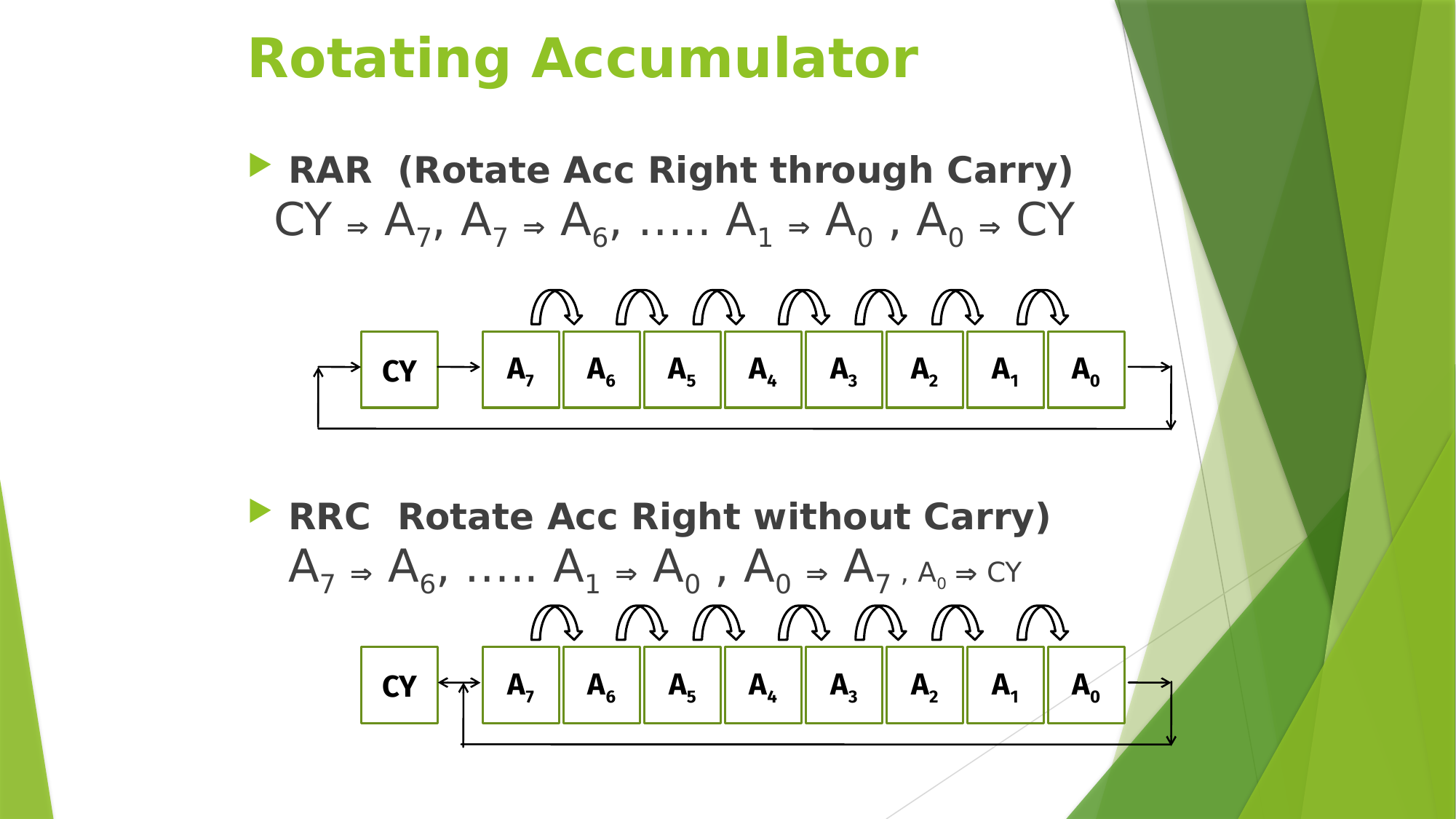

# Rotating Accumulator
RAR	(Rotate Acc Right through Carry)
   CY ⇒ A7, A7 ⇒ A6, ….. A1 ⇒ A0 , A0 ⇒ CY

RRC	Rotate Acc Right without Carry)
	A7 ⇒ A6, ….. A1 ⇒ A0 , A0 ⇒ A7 , A0 ⇒ CY

A7
A6
A5
A4
A3
A2
A1
A0
CY

CY
A7
A6
A5
A4
A3
A2
A1
A0